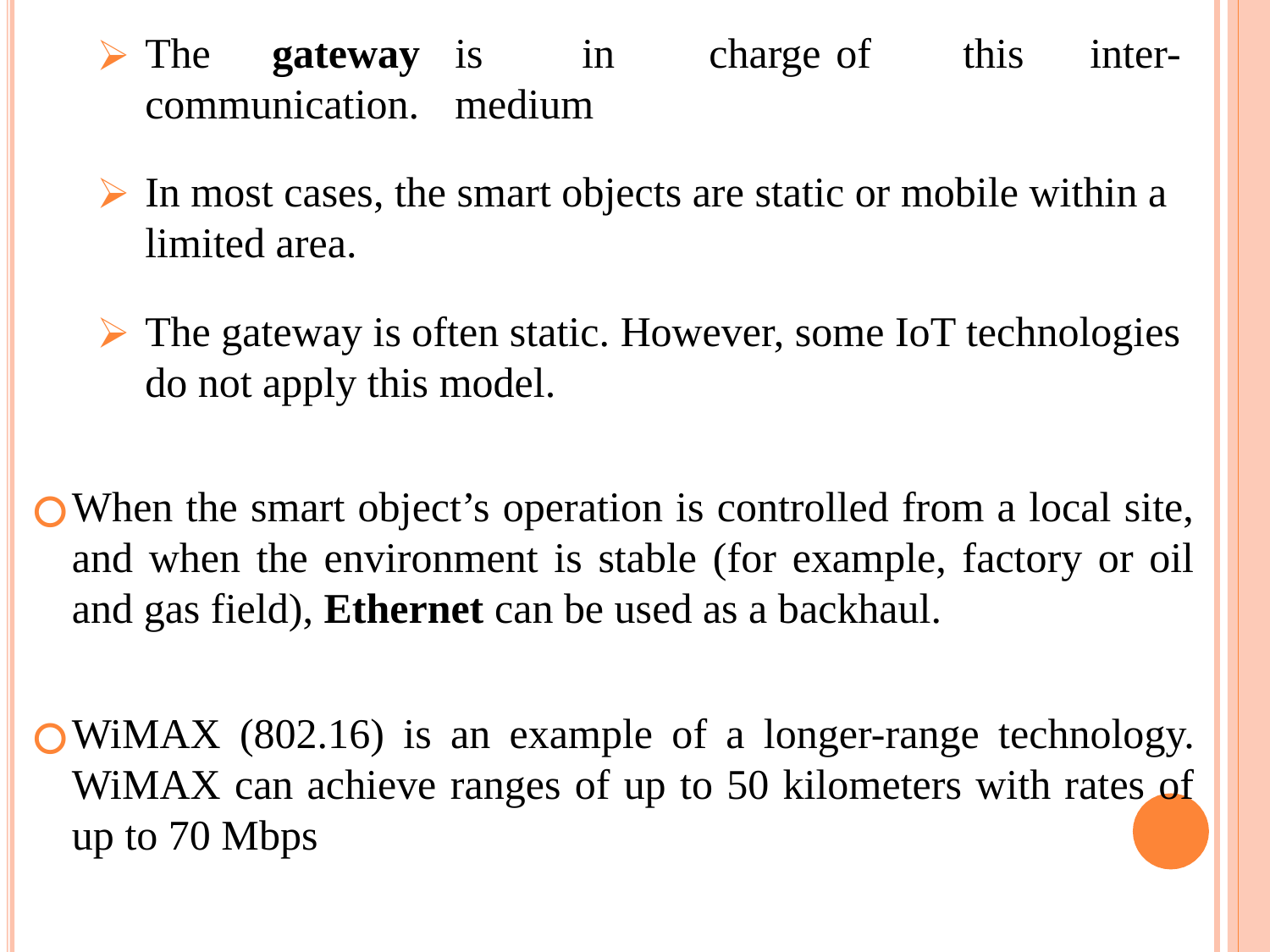

The	gateway
communication.
# is	in	charge	of	this	inter-medium
In most cases, the smart objects are static or mobile within a limited area.
The gateway is often static. However, some IoT technologies
do not apply this model.

When the smart object’s operation is controlled from a local site, and when the environment is stable (for example, factory or oil and gas field), Ethernet can be used as a backhaul.

WiMAX (802.16) is an example of a longer-range technology. WiMAX can achieve ranges of up to 50 kilometers with rates of up to 70 Mbps